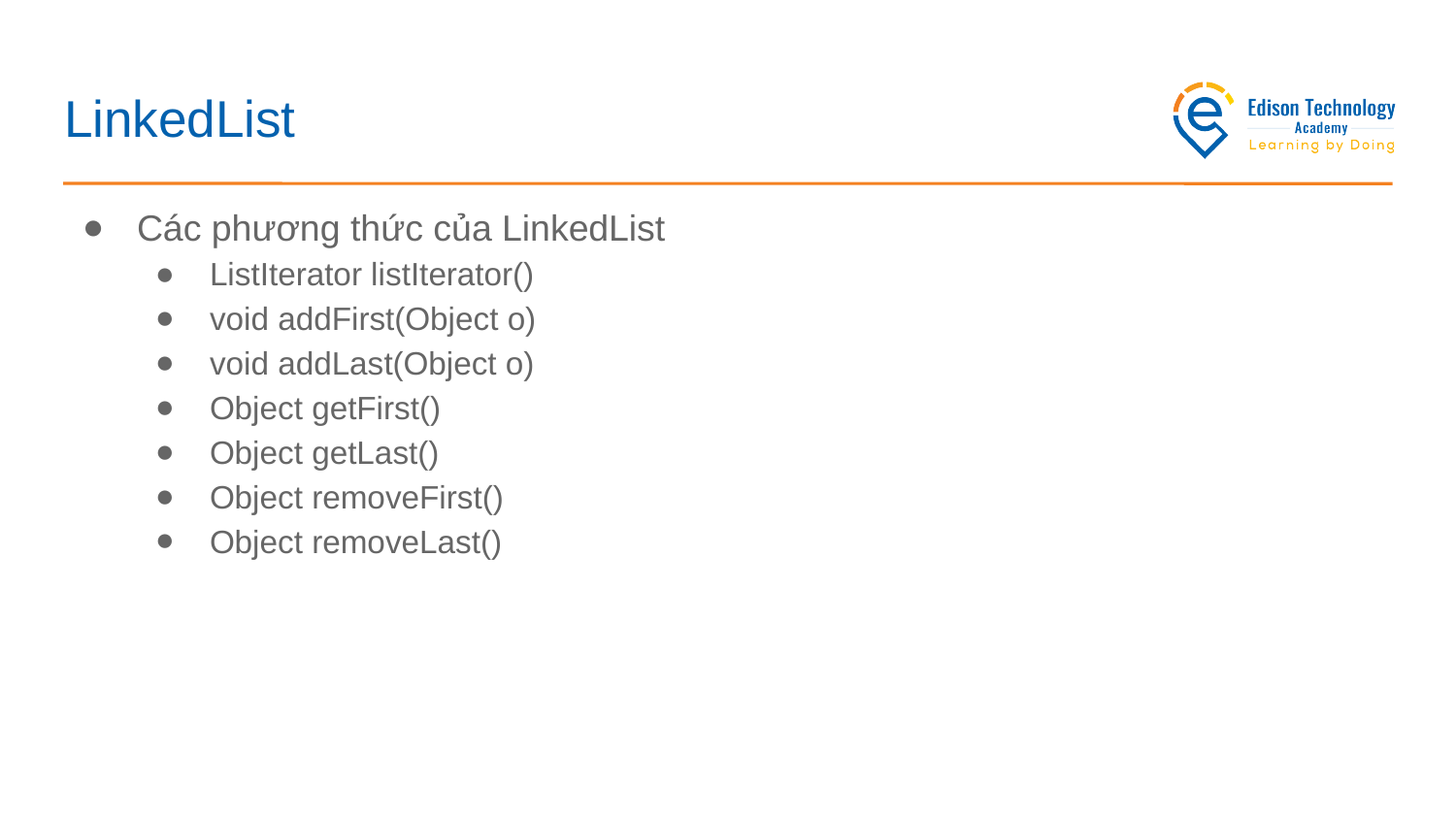

# LinkedList
Các phương thức của LinkedList
ListIterator listIterator()
void addFirst(Object o)
void addLast(Object o)
Object getFirst()
Object getLast()
Object removeFirst()
Object removeLast()